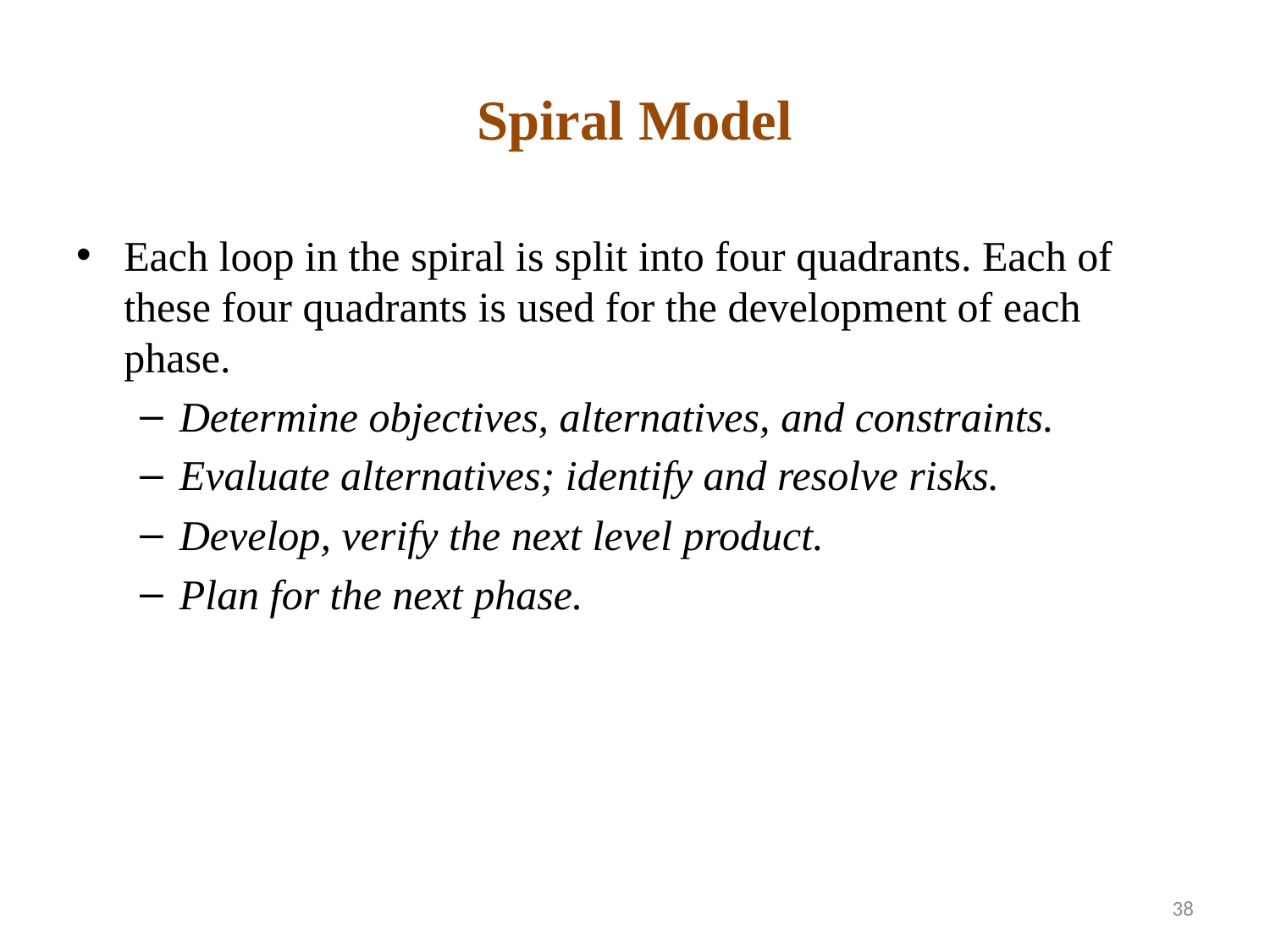

# Spiral Model
Each loop in the spiral is split into four quadrants. Each of these four quadrants is used for the development of each phase.
Determine objectives, alternatives, and constraints.
Evaluate alternatives; identify and resolve risks.
Develop, verify the next level product.
Plan for the next phase.

38